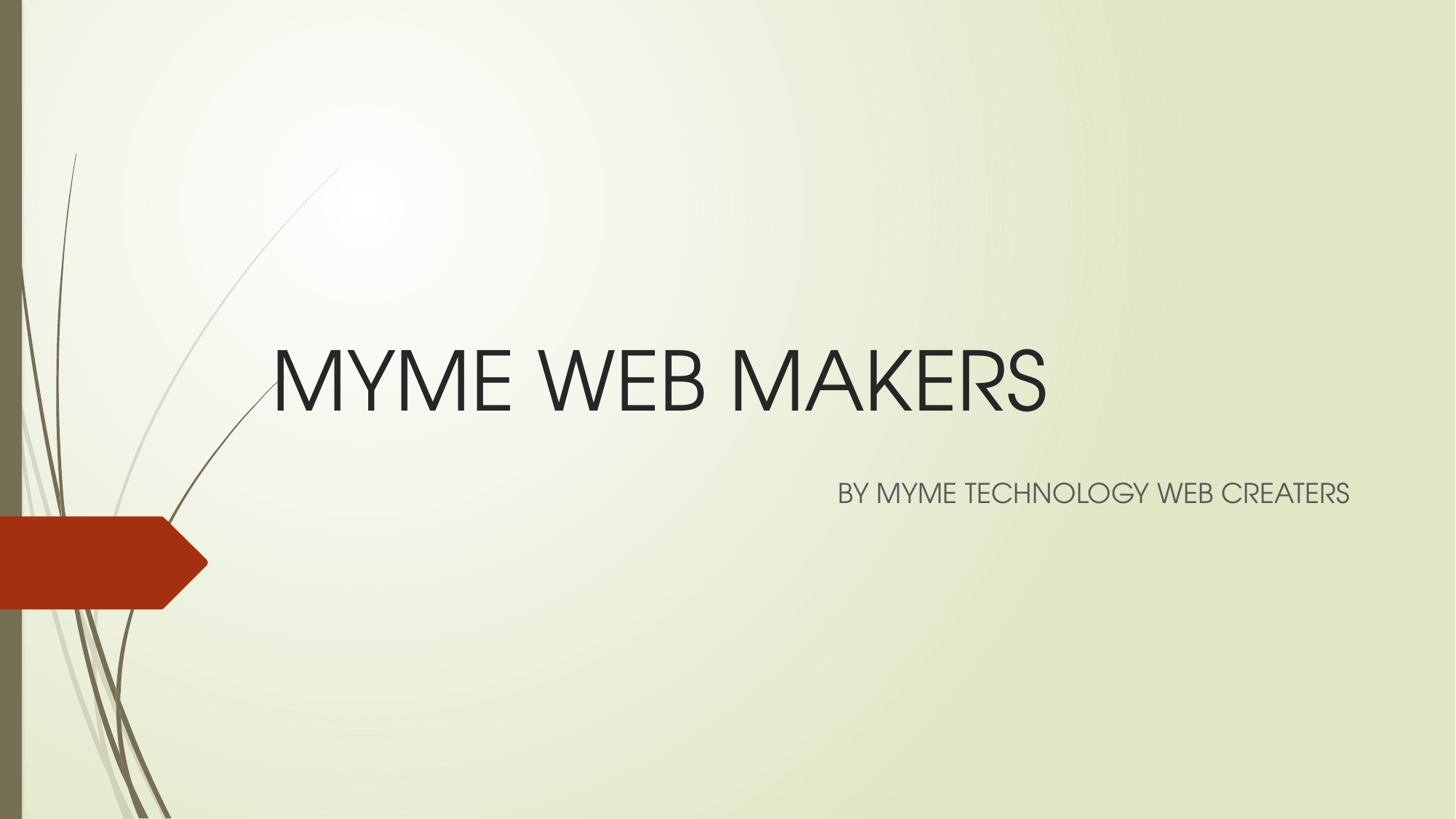

# MYME WEB MAKERS
BY MYME TECHNOLOGY WEB CREATERS